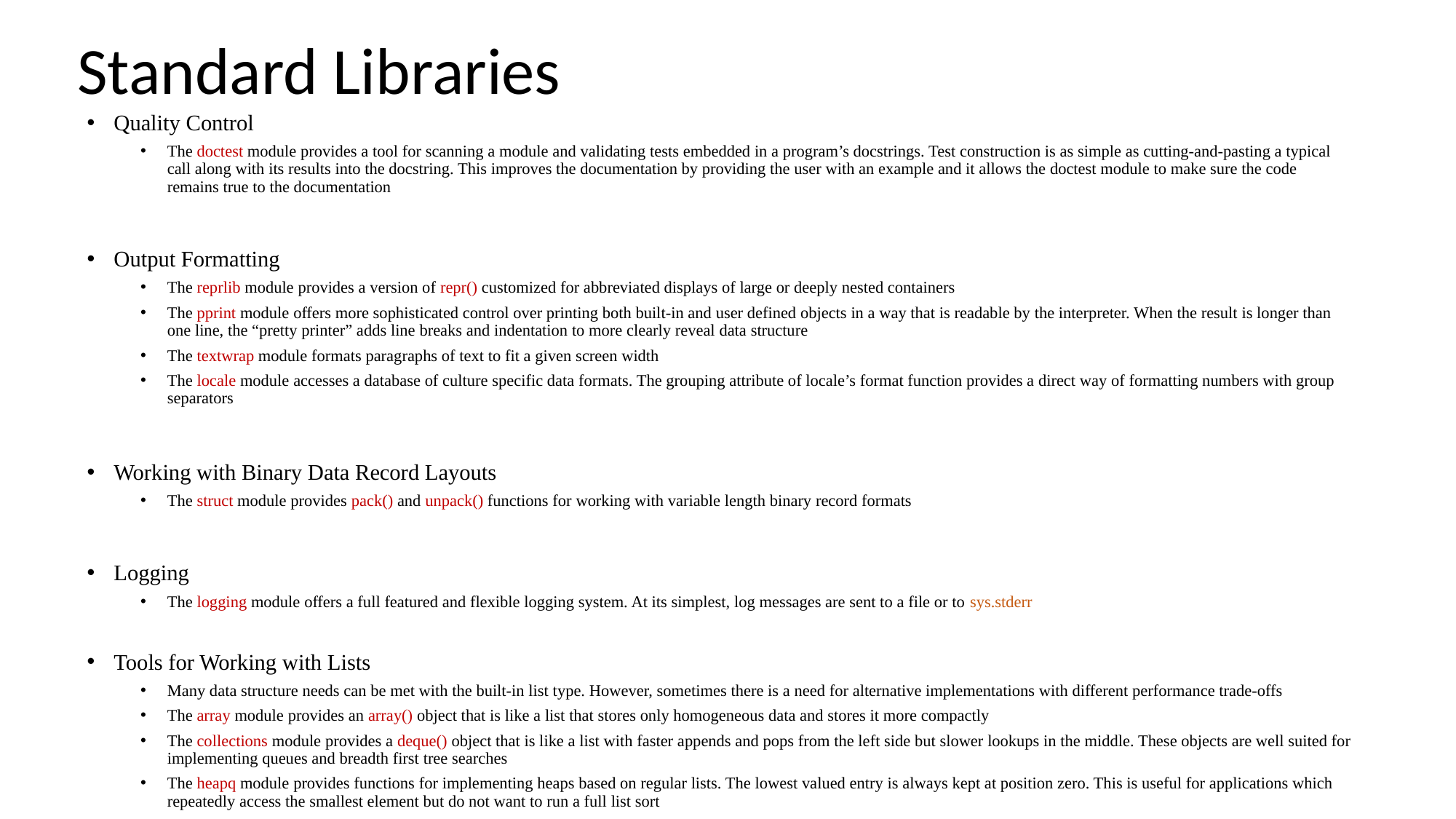

# Standard Libraries
Quality Control
The doctest module provides a tool for scanning a module and validating tests embedded in a program’s docstrings. Test construction is as simple as cutting-and-pasting a typical call along with its results into the docstring. This improves the documentation by providing the user with an example and it allows the doctest module to make sure the code remains true to the documentation

Output Formatting
The reprlib module provides a version of repr() customized for abbreviated displays of large or deeply nested containers
The pprint module offers more sophisticated control over printing both built-in and user defined objects in a way that is readable by the interpreter. When the result is longer than one line, the “pretty printer” adds line breaks and indentation to more clearly reveal data structure
The textwrap module formats paragraphs of text to fit a given screen width
The locale module accesses a database of culture specific data formats. The grouping attribute of locale’s format function provides a direct way of formatting numbers with group separators

Working with Binary Data Record Layouts
The struct module provides pack() and unpack() functions for working with variable length binary record formats

Logging
The logging module offers a full featured and flexible logging system. At its simplest, log messages are sent to a file or to sys.stderr

Tools for Working with Lists
Many data structure needs can be met with the built-in list type. However, sometimes there is a need for alternative implementations with different performance trade-offs
The array module provides an array() object that is like a list that stores only homogeneous data and stores it more compactly
The collections module provides a deque() object that is like a list with faster appends and pops from the left side but slower lookups in the middle. These objects are well suited for implementing queues and breadth first tree searches
The heapq module provides functions for implementing heaps based on regular lists. The lowest valued entry is always kept at position zero. This is useful for applications which repeatedly access the smallest element but do not want to run a full list sort